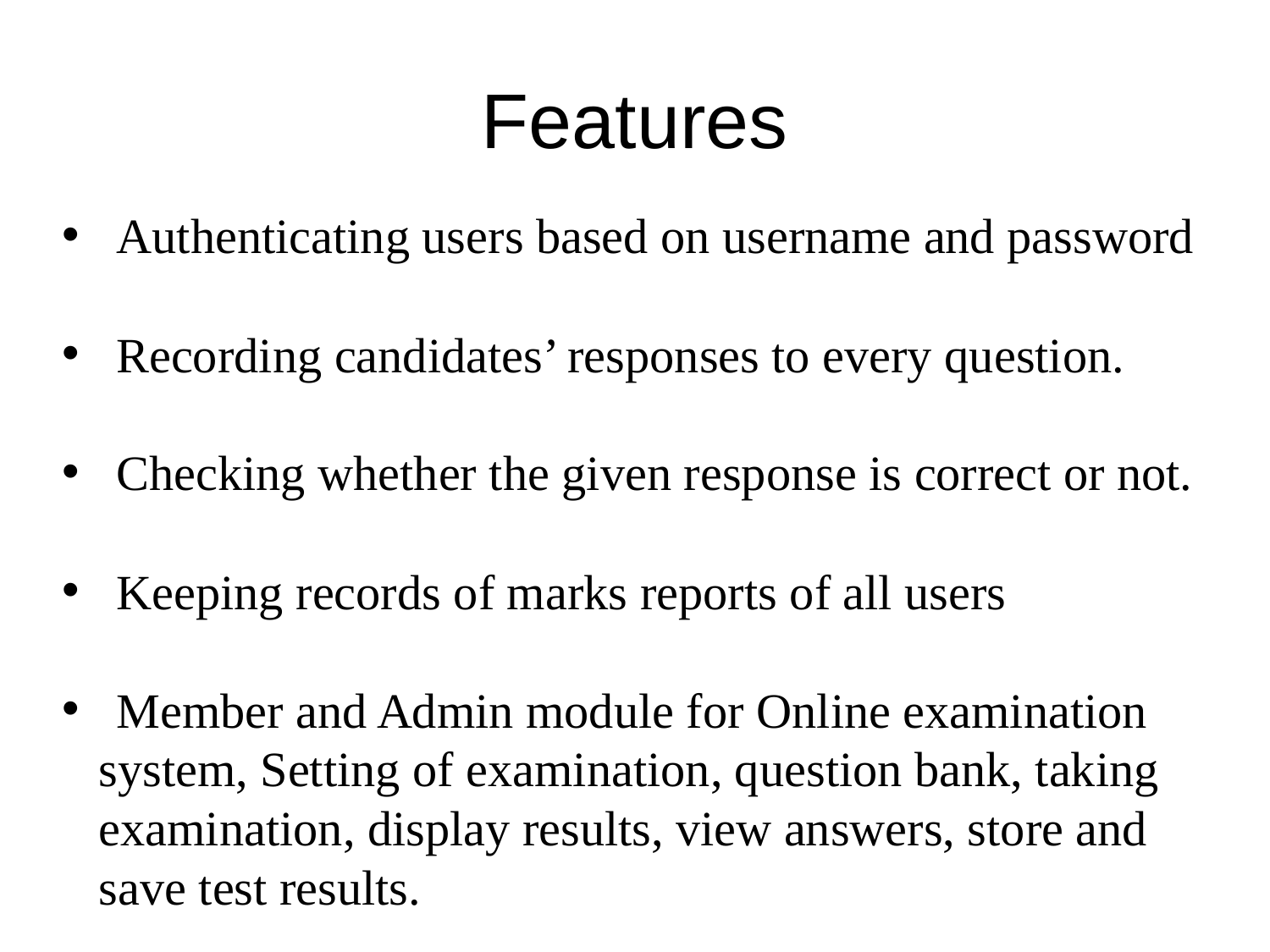

# Features
  Authenticating users based on username and password

  Recording candidates’ responses to every question.

  Checking whether the given response is correct or not.

  Keeping records of marks reports of all users

  Member and Admin module for Online examination
   system, Setting of examination, question bank, taking
   examination, display results, view answers, store and
   save test results.